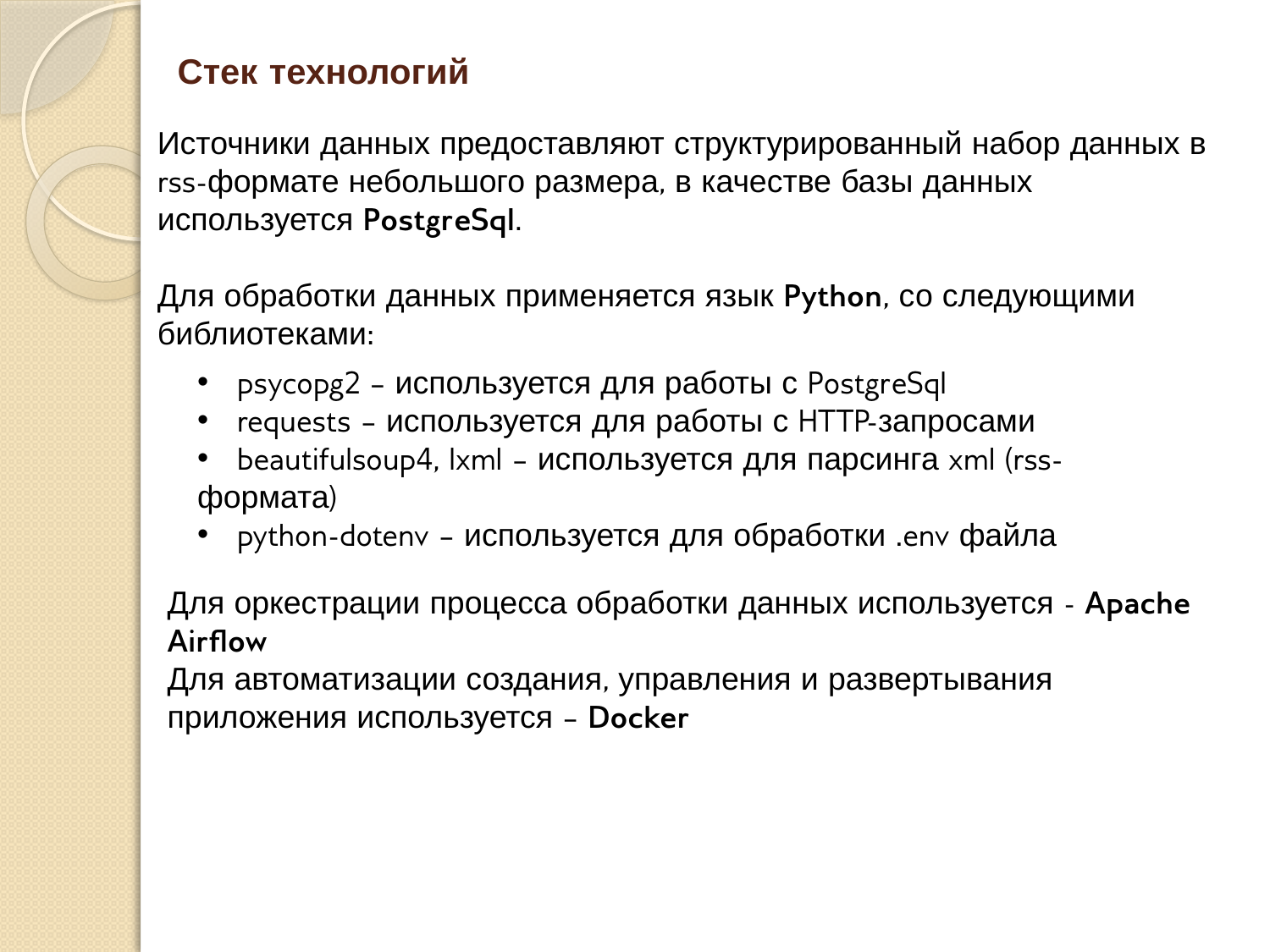

# Стек технологий
Источники данных предоставляют структурированный набор данных в rss-формате небольшого размера, в качестве базы данных используется PostgreSql.

Для обработки данных применяется язык Python, со следующими библиотеками:
   psycopg2 – используется для работы с PostgreSql
   requests – используется для работы с HTTP-запросами
   beautifulsoup4, lxml – используется для парсинга xml (rss-формата)
   python-dotenv – используется для обработки .env файла
Для оркестрации процесса обработки данных используется - Apache Airflow
Для автоматизации создания, управления и развертывания приложения используется – Docker